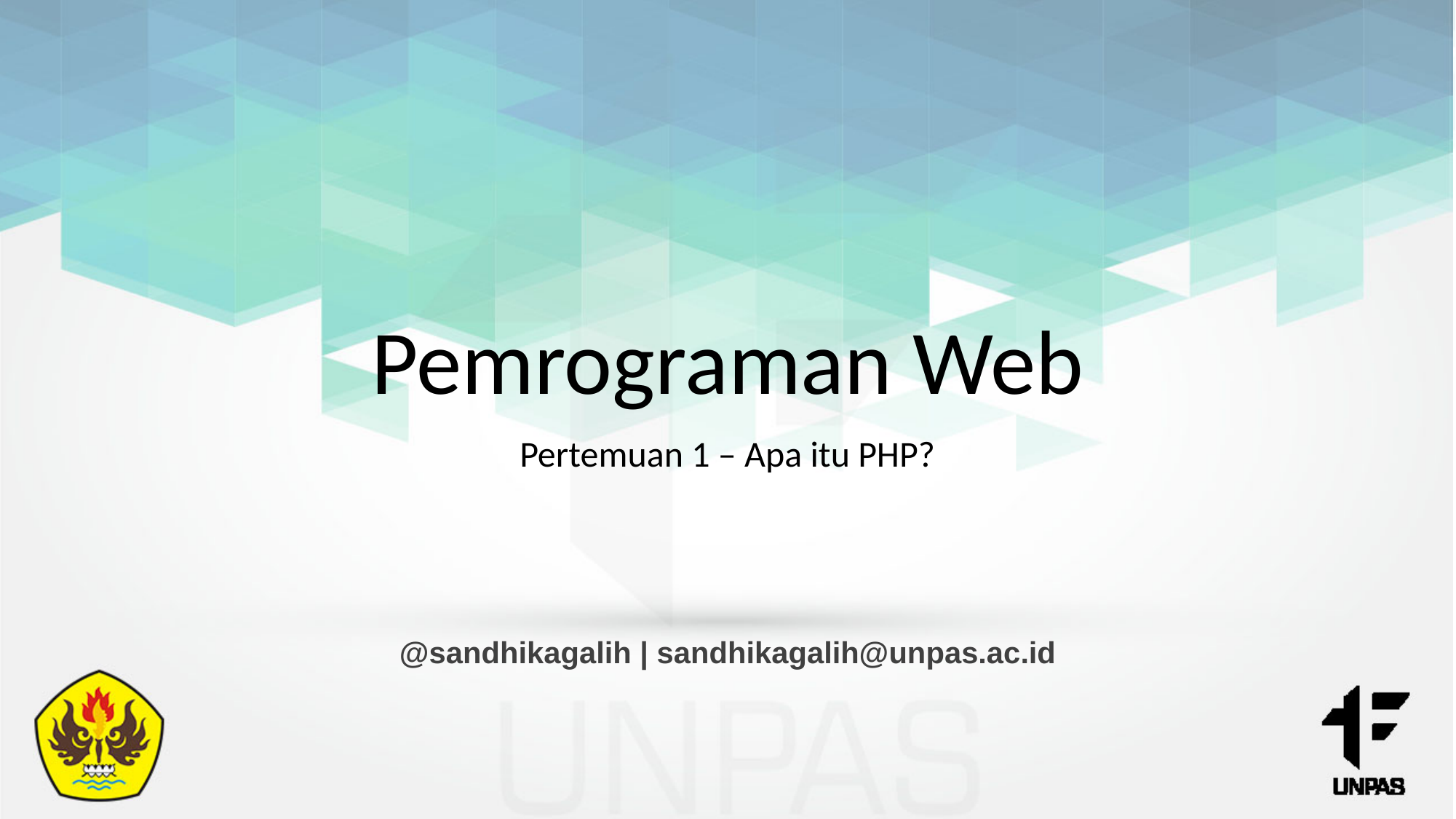

# Pemrograman Web
Pertemuan 1 – Apa itu PHP?
@sandhikagalih | sandhikagalih@unpas.ac.id